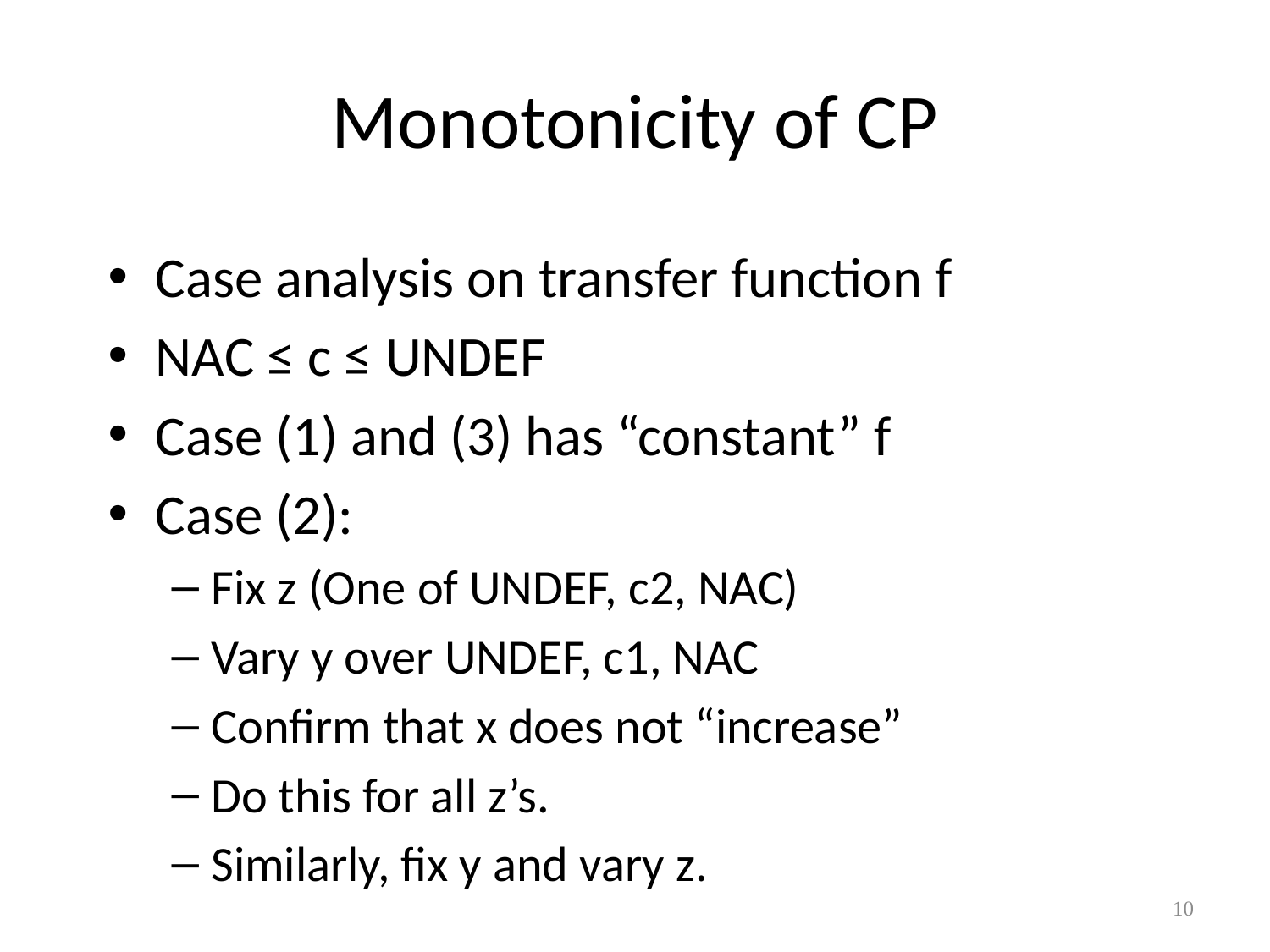

# Monotonicity of CP
Case analysis on transfer function f
NAC ≤ c ≤ UNDEF
Case (1) and (3) has “constant” f
Case (2):
Fix z (One of UNDEF, c2, NAC)
Vary y over UNDEF, c1, NAC
Confirm that x does not “increase”
Do this for all z’s.
Similarly, fix y and vary z.
10